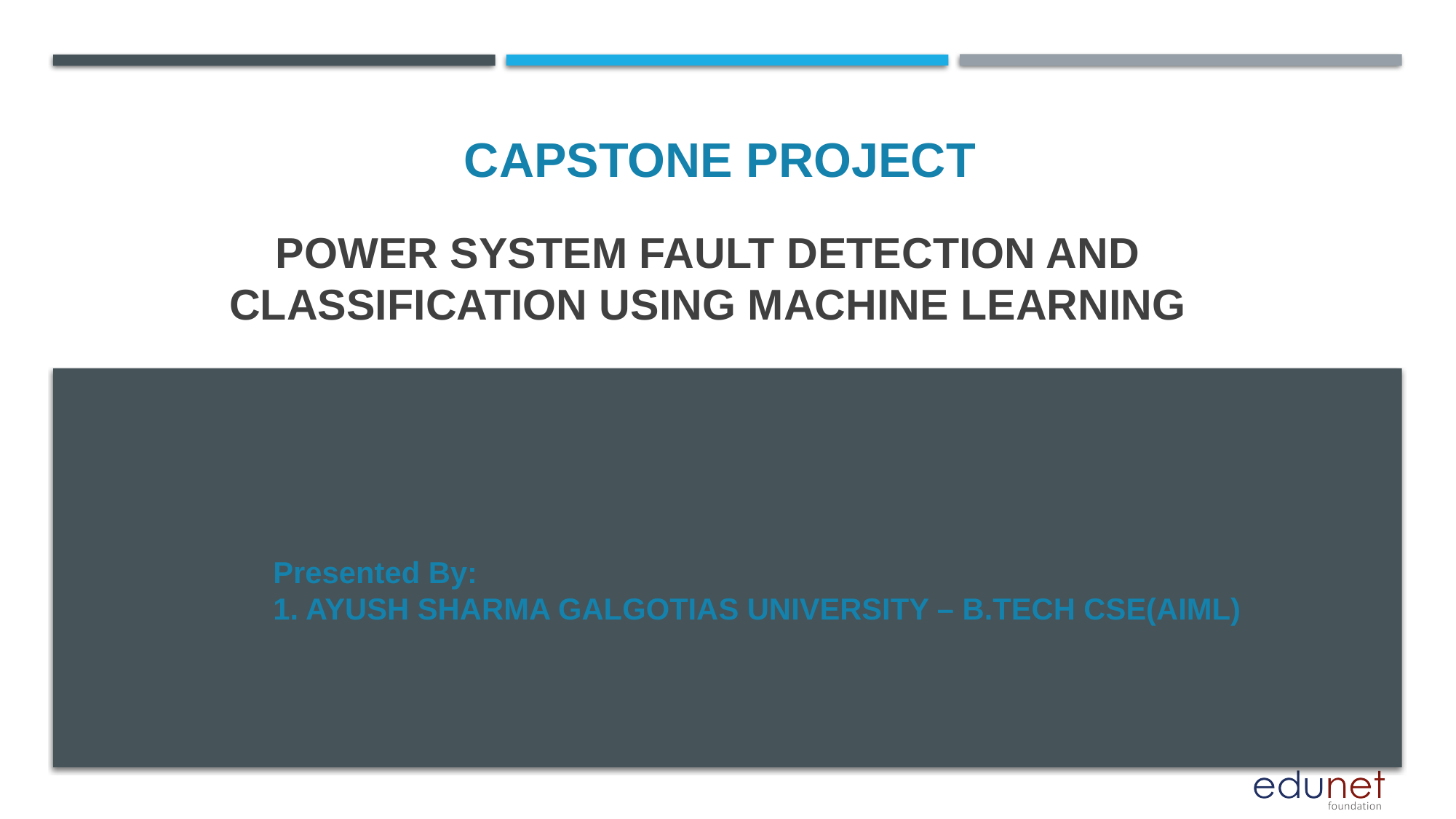

CAPSTONE PROJECT
# Power System Fault Detection and Classification Using Machine Learning
Presented By:
1. AYUSH SHARMA GALGOTIAS UNIVERSITY – B.TECH CSE(AIML)